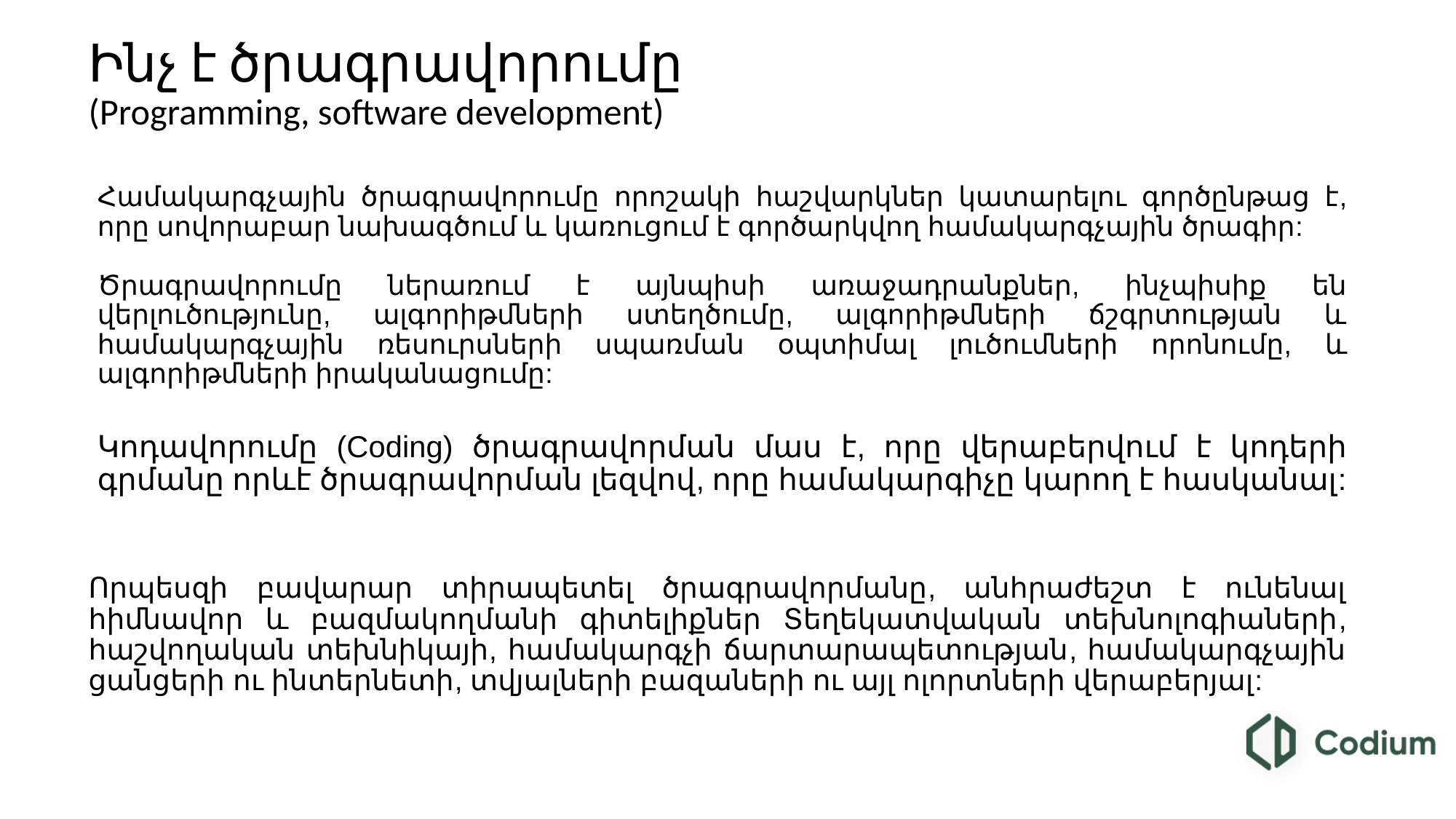

# Ինչ է ծրագրավորումը (Programming, software development)
Համակարգչային ծրագրավորումը որոշակի հաշվարկներ կատարելու գործընթաց է, որը սովորաբար նախագծում և կառուցում է գործարկվող համակարգչային ծրագիր:

Ծրագրավորումը ներառում է այնպիսի առաջադրանքներ, ինչպիսիք են վերլուծությունը, ալգորիթմների ստեղծումը, ալգորիթմների ճշգրտության և համակարգչային ռեսուրսների սպառման օպտիմալ լուծումների որոնումը, և ալգորիթմների իրականացումը:

Կոդավորումը (Coding) ծրագրավորման մաս է, որը վերաբերվում է կոդերի գրմանը որևէ ծրագրավորման լեզվով, որը համակարգիչը կարող է հասկանալ:

Որպեսզի բավարար տիրապետել ծրագրավորմանը, անհրաժեշտ է ունենալ հիմնավոր և բազմակողմանի գիտելիքներ Տեղեկատվական տեխնոլոգիաների, հաշվողական տեխնիկայի, համակարգչի ճարտարապետության, համակարգչային ցանցերի ու ինտերնետի, տվյալների բազաների ու այլ ոլորտների վերաբերյալ: